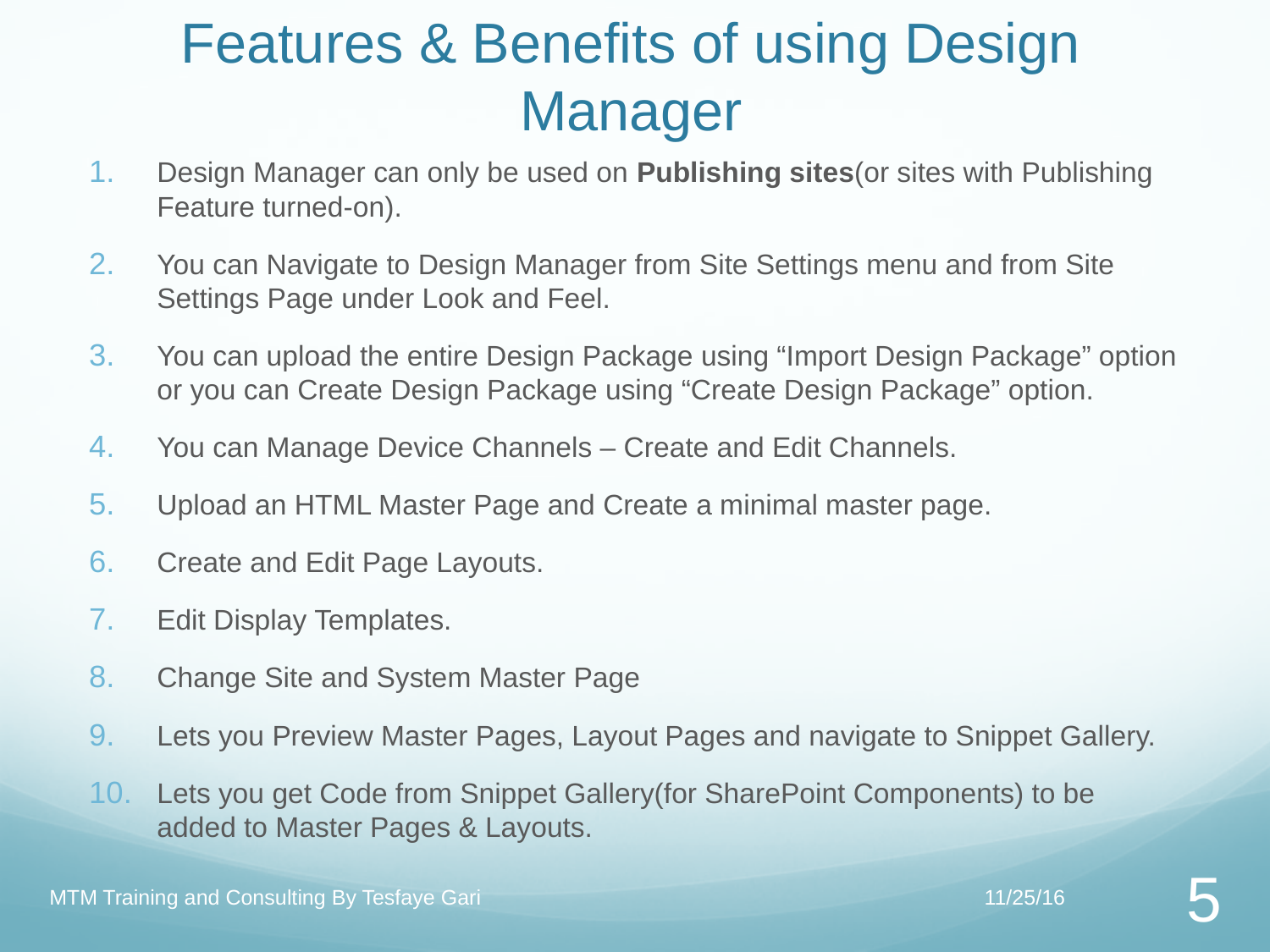

# Features & Benefits of using Design Manager
Design Manager can only be used on Publishing sites(or sites with Publishing Feature turned-on).
You can Navigate to Design Manager from Site Settings menu and from Site Settings Page under Look and Feel.
You can upload the entire Design Package using “Import Design Package” option or you can Create Design Package using “Create Design Package” option.
You can Manage Device Channels – Create and Edit Channels.
Upload an HTML Master Page and Create a minimal master page.
Create and Edit Page Layouts.
Edit Display Templates.
Change Site and System Master Page
Lets you Preview Master Pages, Layout Pages and navigate to Snippet Gallery.
Lets you get Code from Snippet Gallery(for SharePoint Components) to be added to Master Pages & Layouts.
MTM Training and Consulting By Tesfaye Gari
11/25/16
5